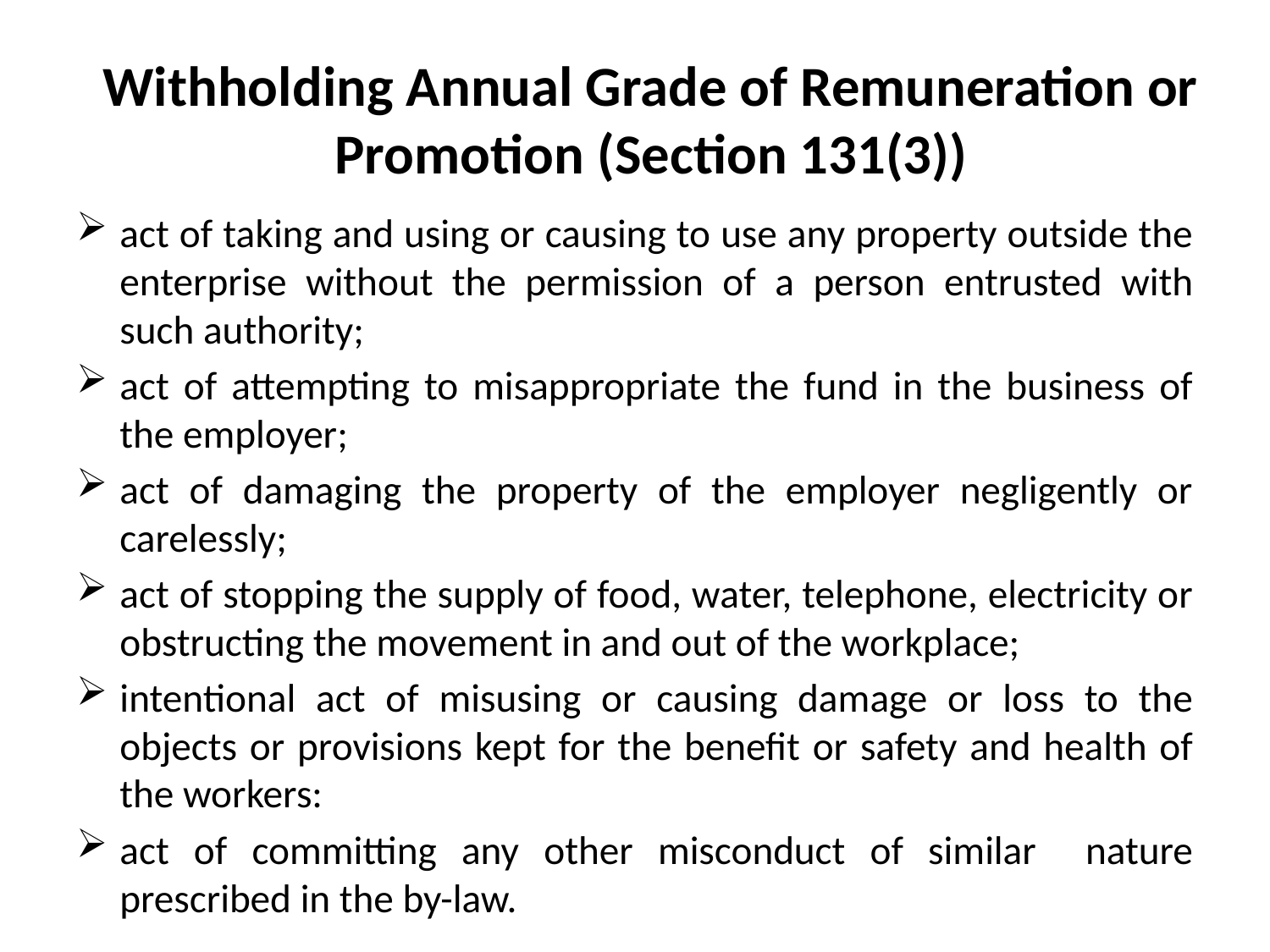

# Withholding Annual Grade of Remuneration or Promotion (Section 131(3))
act of taking and using or causing to use any property outside the enterprise without the permission of a person entrusted with such authority;
act of attempting to misappropriate the fund in the business of the employer;
act of damaging the property of the employer negligently or carelessly;
act of stopping the supply of food, water, telephone, electricity or obstructing the movement in and out of the workplace;
intentional act of misusing or causing damage or loss to the objects or provisions kept for the benefit or safety and health of the workers:
act of committing any other misconduct of similar  nature prescribed in the by-law.